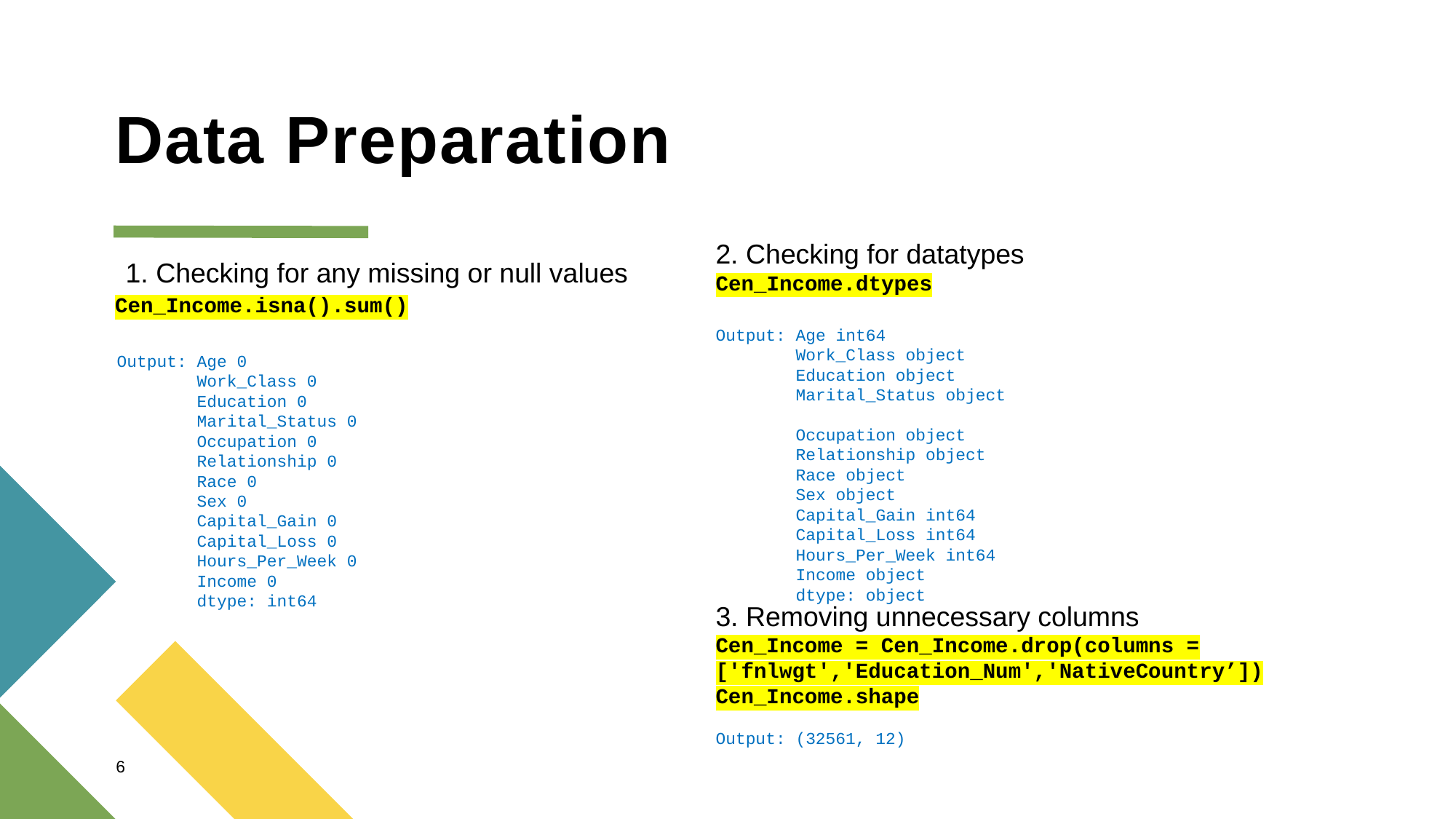

# Data Preparation
2. Checking for datatypes
Cen_Income.dtypes

Output: Age int64
        Work_Class object
        Education object
        Marital_Status object
        Occupation object
        Relationship object
        Race object
        Sex object
        Capital_Gain int64
        Capital_Loss int64
        Hours_Per_Week int64
        Income object
        dtype: object
         1. Checking for any missing or null values
    Cen_Income.isna().sum()

      Output: Age 0
              Work_Class 0
              Education 0
              Marital_Status 0
              Occupation 0
              Relationship 0
              Race 0
              Sex 0
              Capital_Gain 0
              Capital_Loss 0
              Hours_Per_Week 0
              Income 0
              dtype: int64

2. Removing unnecessary columns
3. Checking for datatypes

3. Removing unnecessary columns
Cen_Income = Cen_Income.drop(columns = ['fnlwgt','Education_Num','NativeCountry’])
Cen_Income.shape

Output: (32561, 12)

6